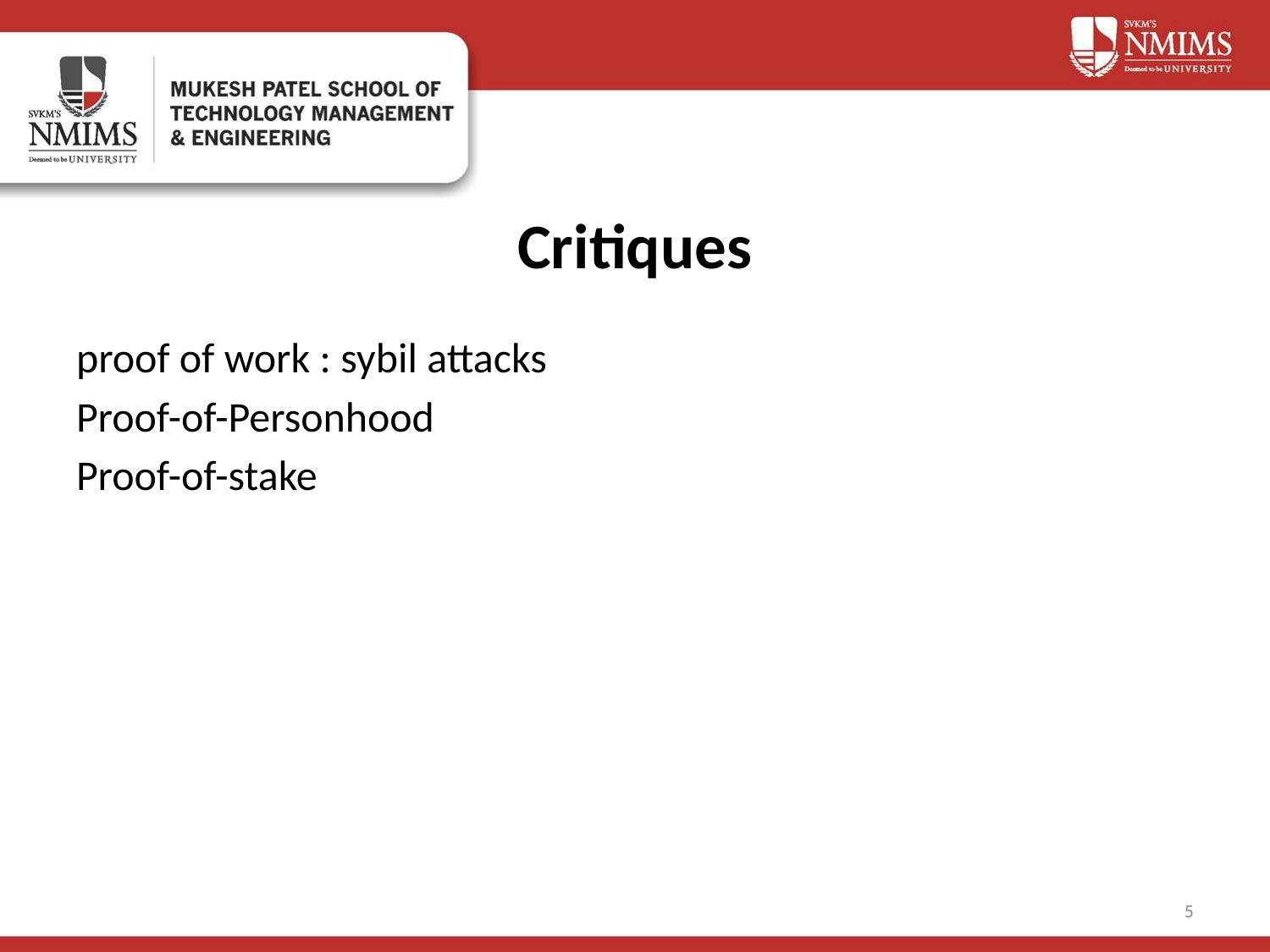

# Critiques
proof of work : sybil attacks
Proof-of-Personhood
Proof-of-stake
5